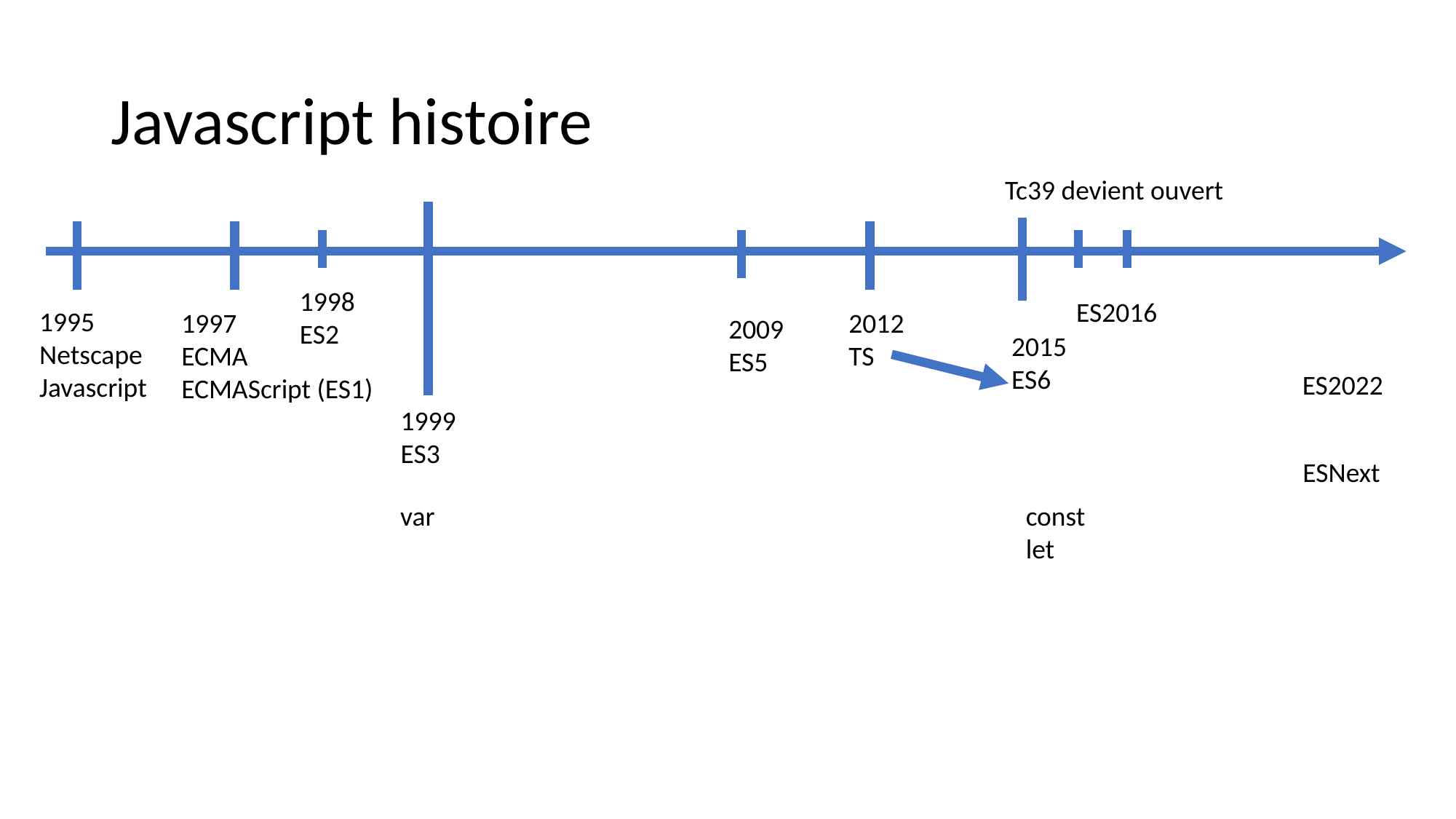

# Javascript histoire
Tc39 devient ouvert
1998
ES2
ES2016
1995
Netscape
Javascript
1997
ECMA
ECMAScript (ES1)
2012
TS
2009
ES5
2015
ES6
ES2022
1999
ES3
ESNext
var
const
let